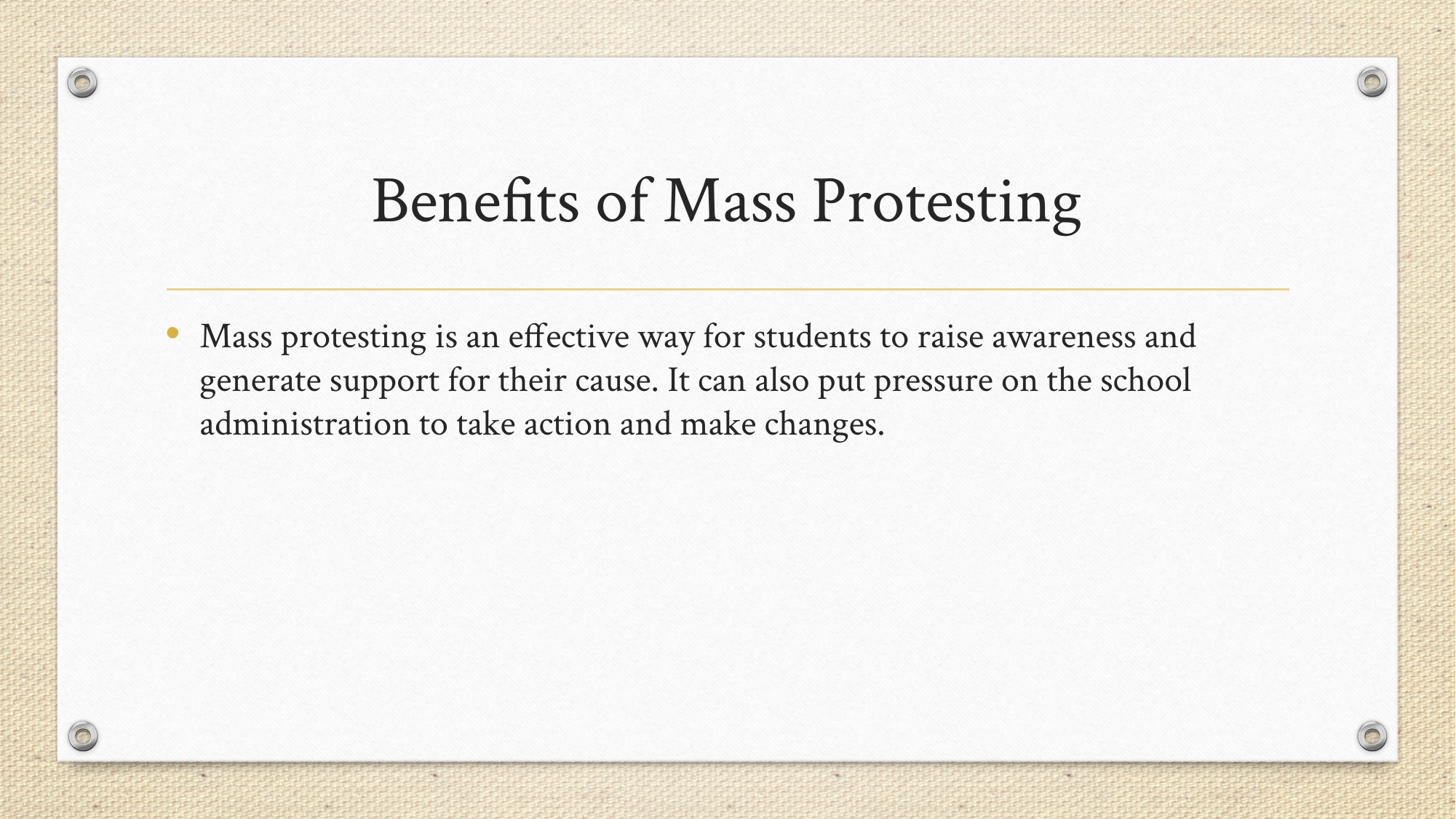

# Benefits of Mass Protesting
Mass protesting is an effective way for students to raise awareness and generate support for their cause. It can also put pressure on the school administration to take action and make changes.